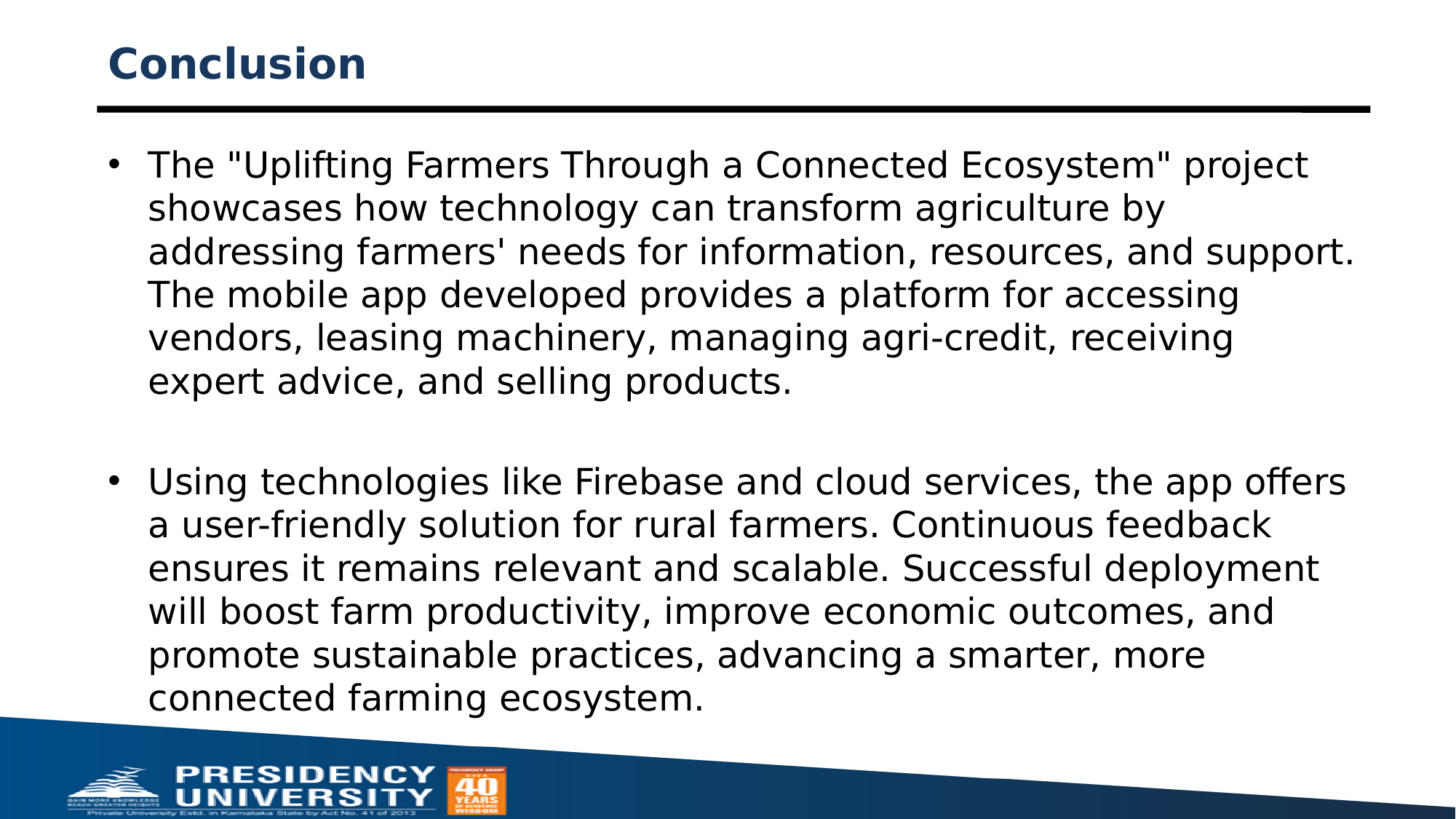

# Conclusion
The "Uplifting Farmers Through a Connected Ecosystem" project showcases how technology can transform agriculture by addressing farmers' needs for information, resources, and support. The mobile app developed provides a platform for accessing vendors, leasing machinery, managing agri-credit, receiving expert advice, and selling products.

Using technologies like Firebase and cloud services, the app offers a user-friendly solution for rural farmers. Continuous feedback ensures it remains relevant and scalable. Successful deployment will boost farm productivity, improve economic outcomes, and promote sustainable practices, advancing a smarter, more connected farming ecosystem.